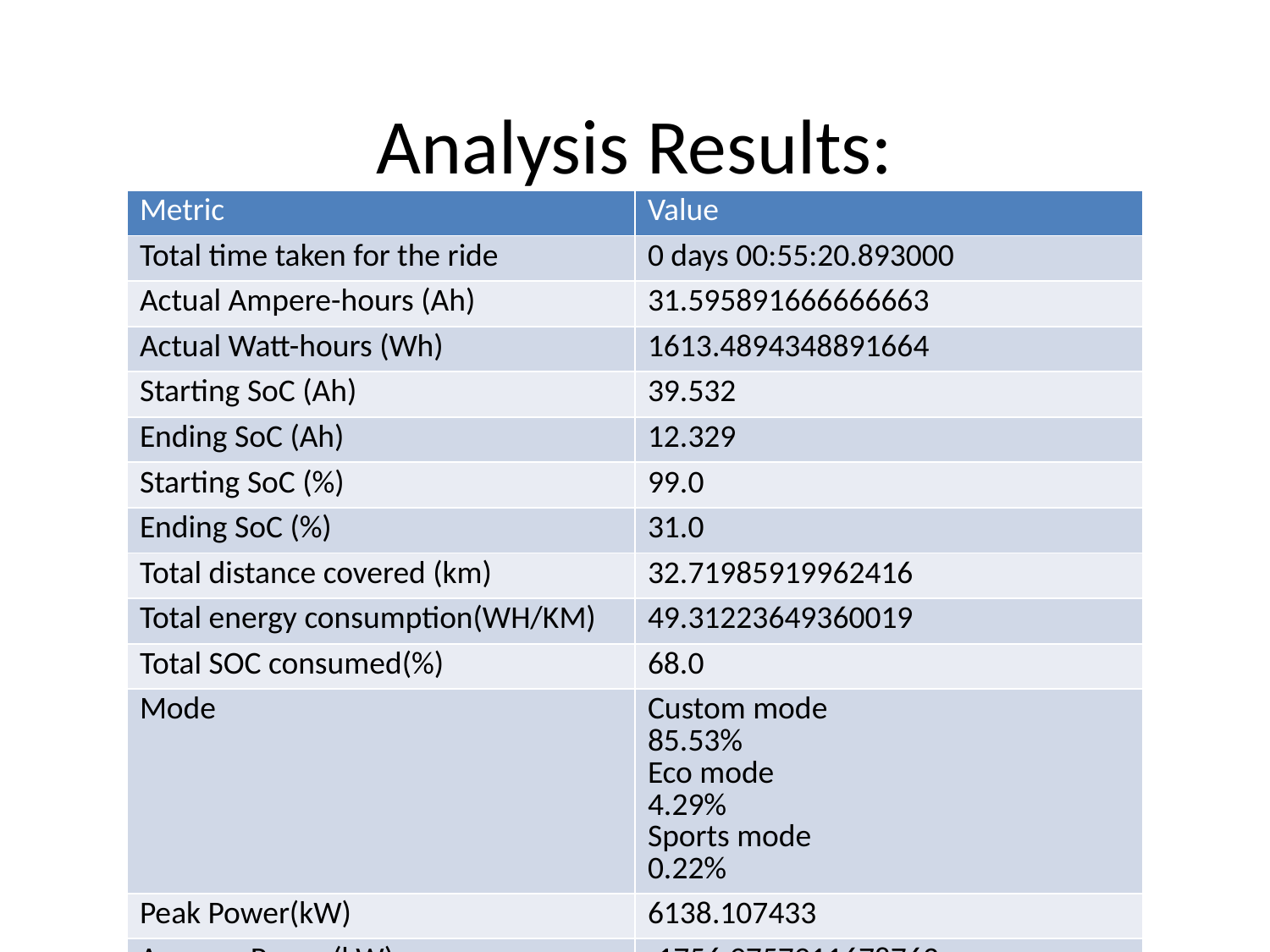

# Analysis Results:
| Metric | Value |
| --- | --- |
| Total time taken for the ride | 0 days 00:55:20.893000 |
| Actual Ampere-hours (Ah) | 31.595891666666663 |
| Actual Watt-hours (Wh) | 1613.4894348891664 |
| Starting SoC (Ah) | 39.532 |
| Ending SoC (Ah) | 12.329 |
| Starting SoC (%) | 99.0 |
| Ending SoC (%) | 31.0 |
| Total distance covered (km) | 32.71985919962416 |
| Total energy consumption(WH/KM) | 49.31223649360019 |
| Total SOC consumed(%) | 68.0 |
| Mode | Custom mode 85.53% Eco mode 4.29% Sports mode 0.22% |
| Peak Power(kW) | 6138.107433 |
| Average Power(kW) | -1756.9757911678762 |